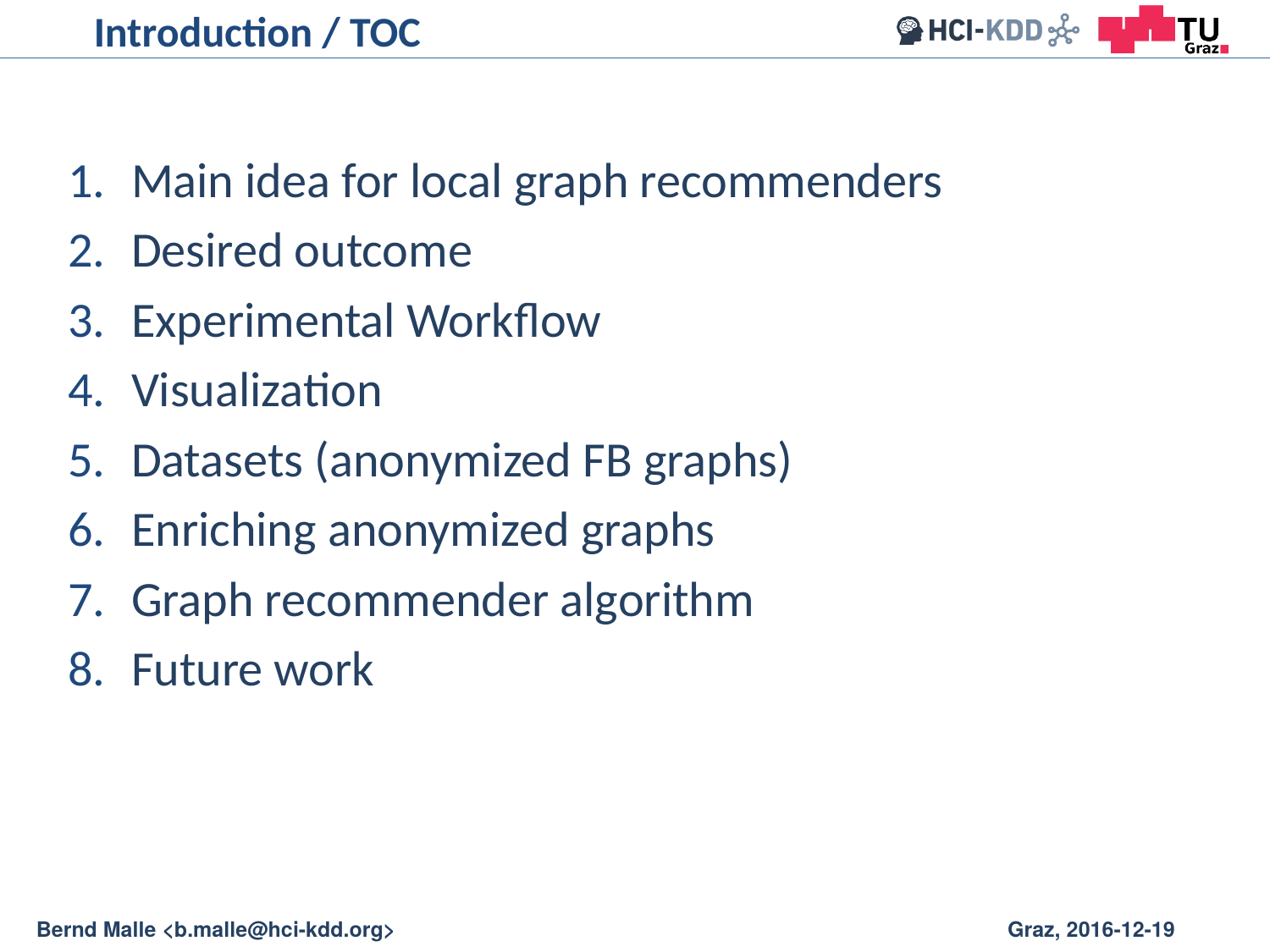

Introduction / TOC
Main idea for local graph recommenders
Desired outcome
Experimental Workflow
Visualization
Datasets (anonymized FB graphs)
Enriching anonymized graphs
Graph recommender algorithm
Future work